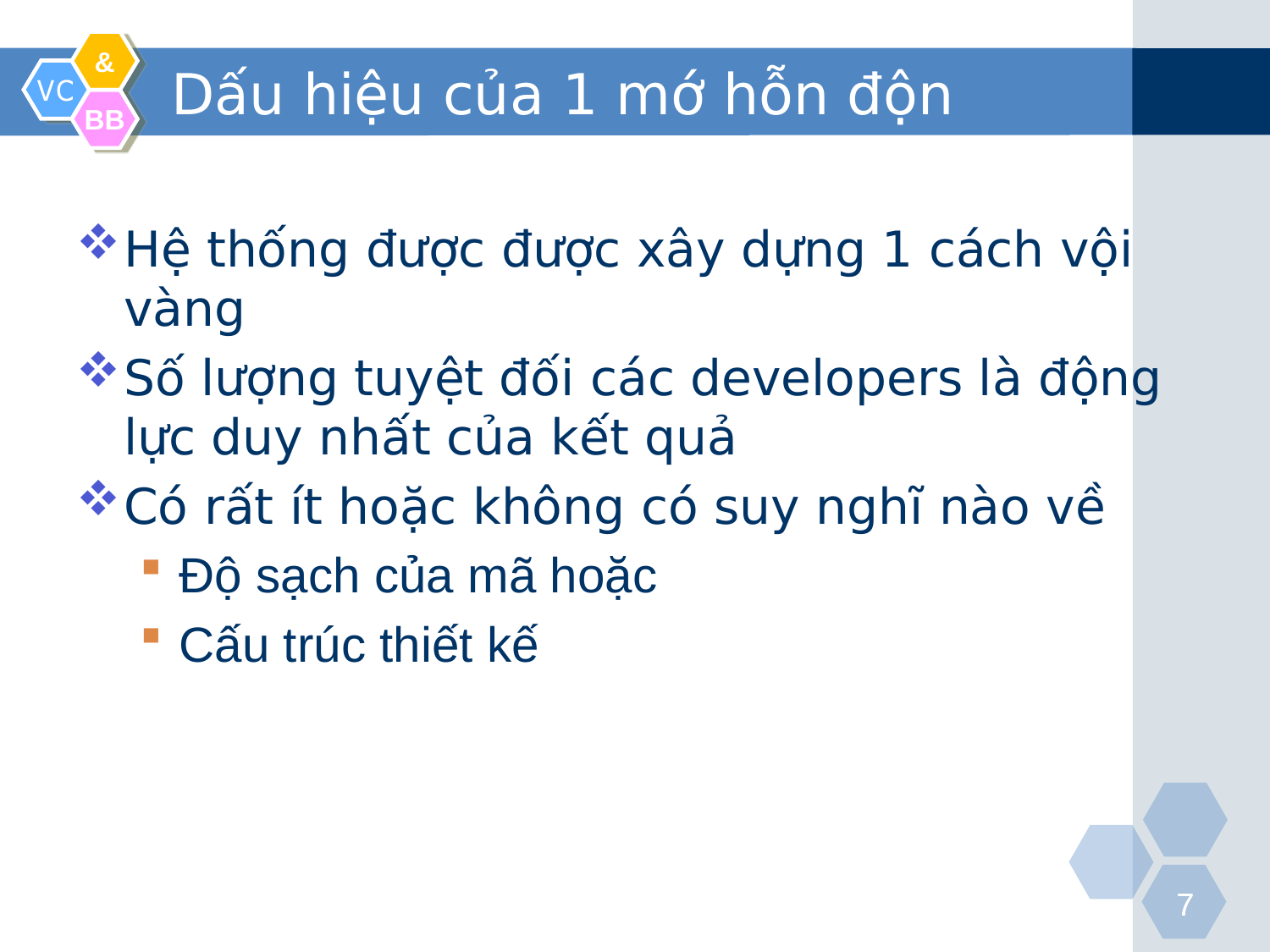

# Dấu hiệu của 1 mớ hỗn độn
Hệ thống được được xây dựng 1 cách vội vàng
Số lượng tuyệt đối các developers là động lực duy nhất của kết quả
Có rất ít hoặc không có suy nghĩ nào về
Độ sạch của mã hoặc
Cấu trúc thiết kế